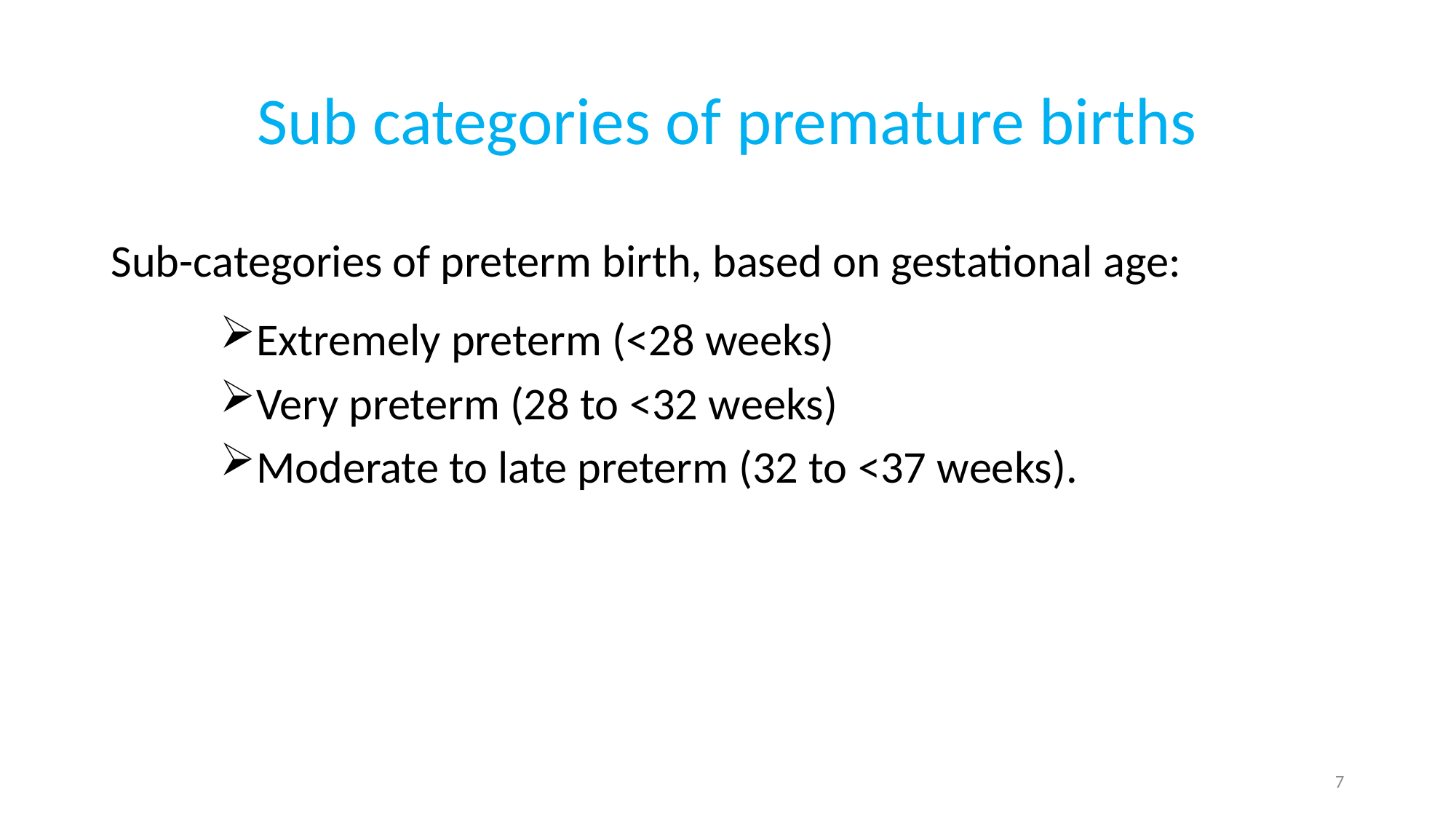

# Sub categories of premature births
Sub-categories of preterm birth, based on gestational age:
Extremely preterm (<28 weeks)
Very preterm (28 to <32 weeks)
Moderate to late preterm (32 to <37 weeks).
7